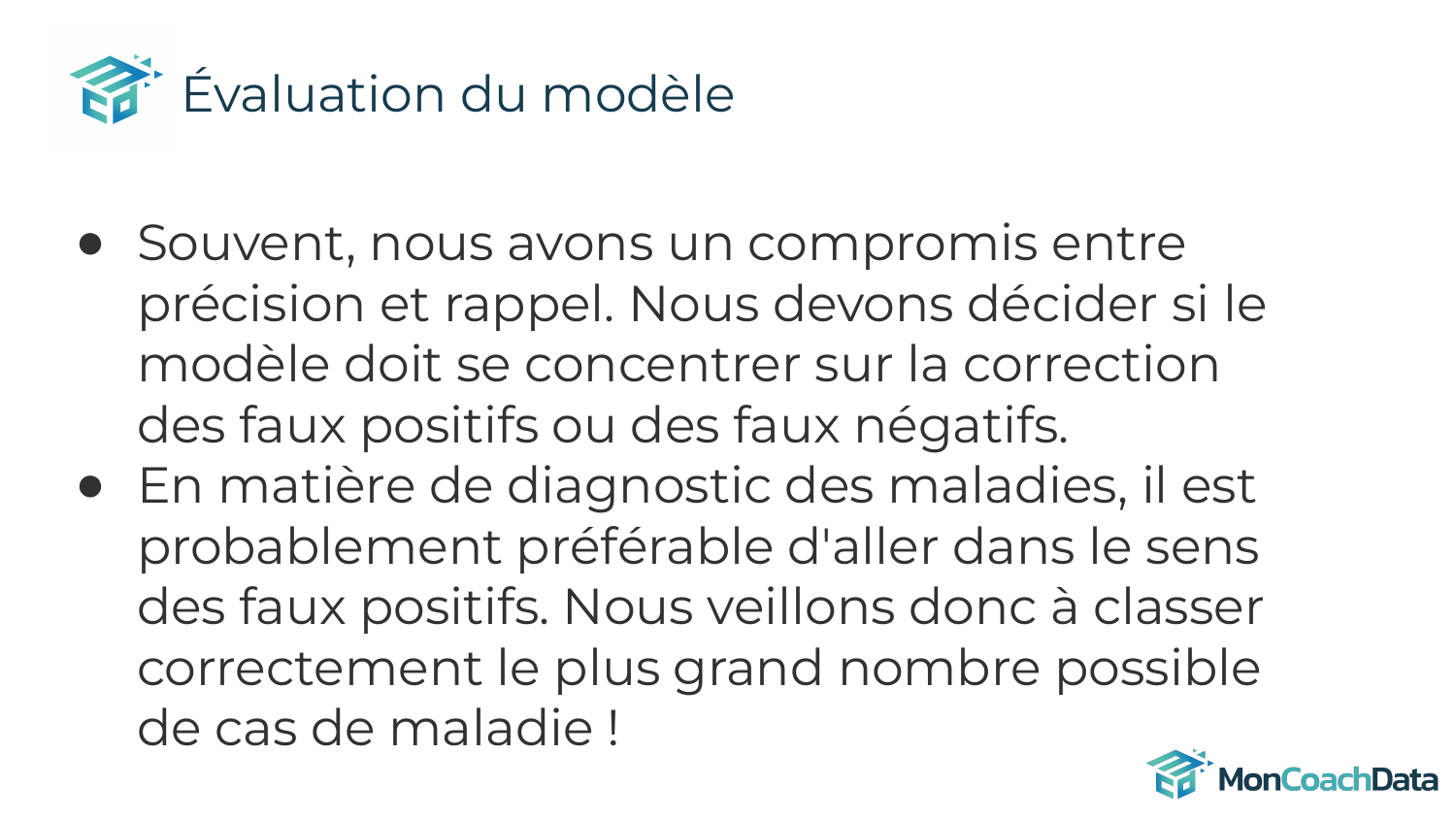

# Évaluation du modèle

Souvent, nous avons un compromis entre précision et rappel. Nous devons décider si le modèle doit se concentrer sur la correction des faux positifs ou des faux négatifs.
En matière de diagnostic des maladies, il est probablement préférable d'aller dans le sens des faux positifs. Nous veillons donc à classer correctement le plus grand nombre possible de cas de maladie !
Math &
Statistics
Machine Learning
DS
Research
Software
Domain
Knowledge